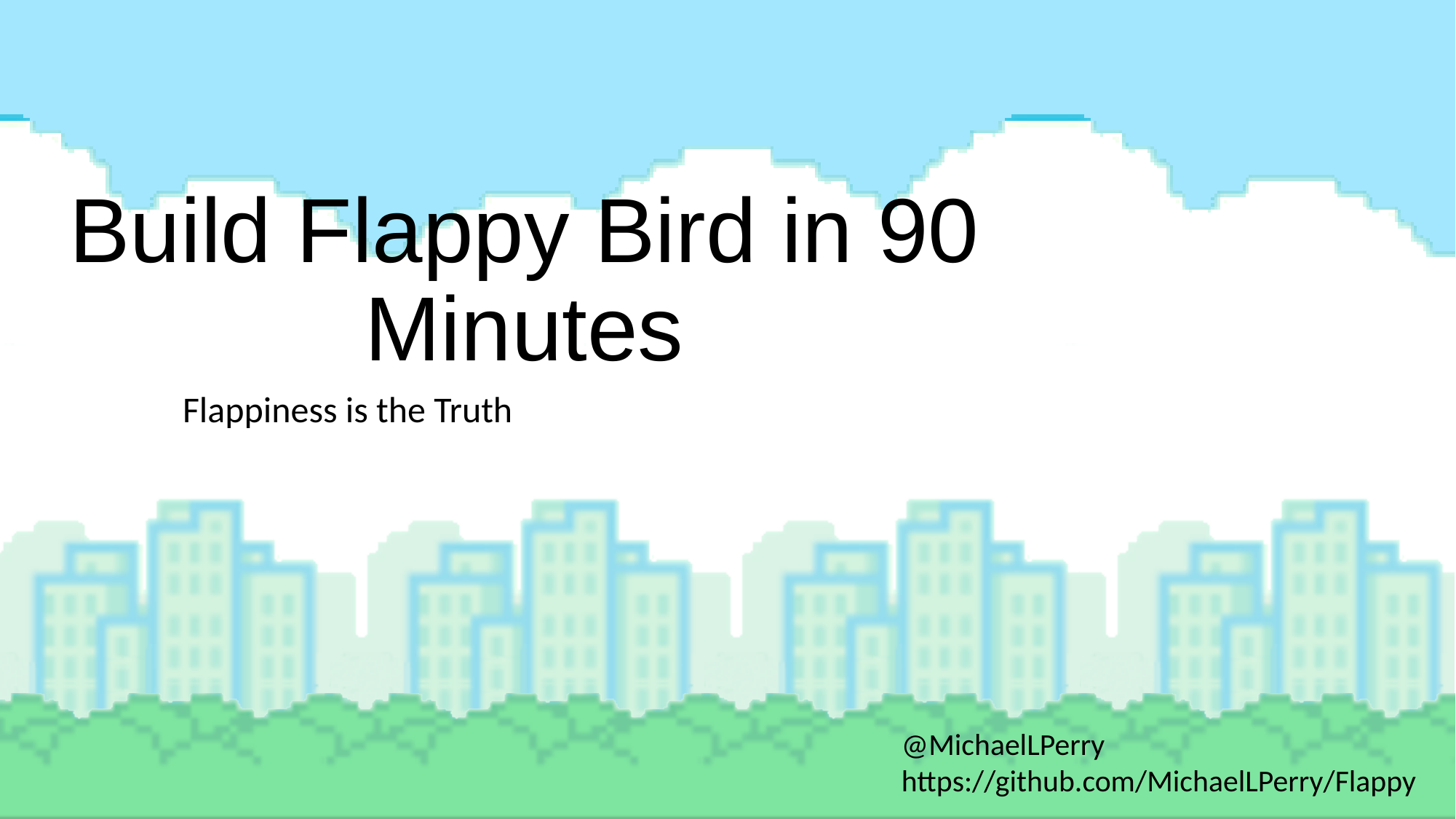

# Build Flappy Bird in 90 Minutes
Flappiness is the Truth
@MichaelLPerry
https://github.com/MichaelLPerry/Flappy